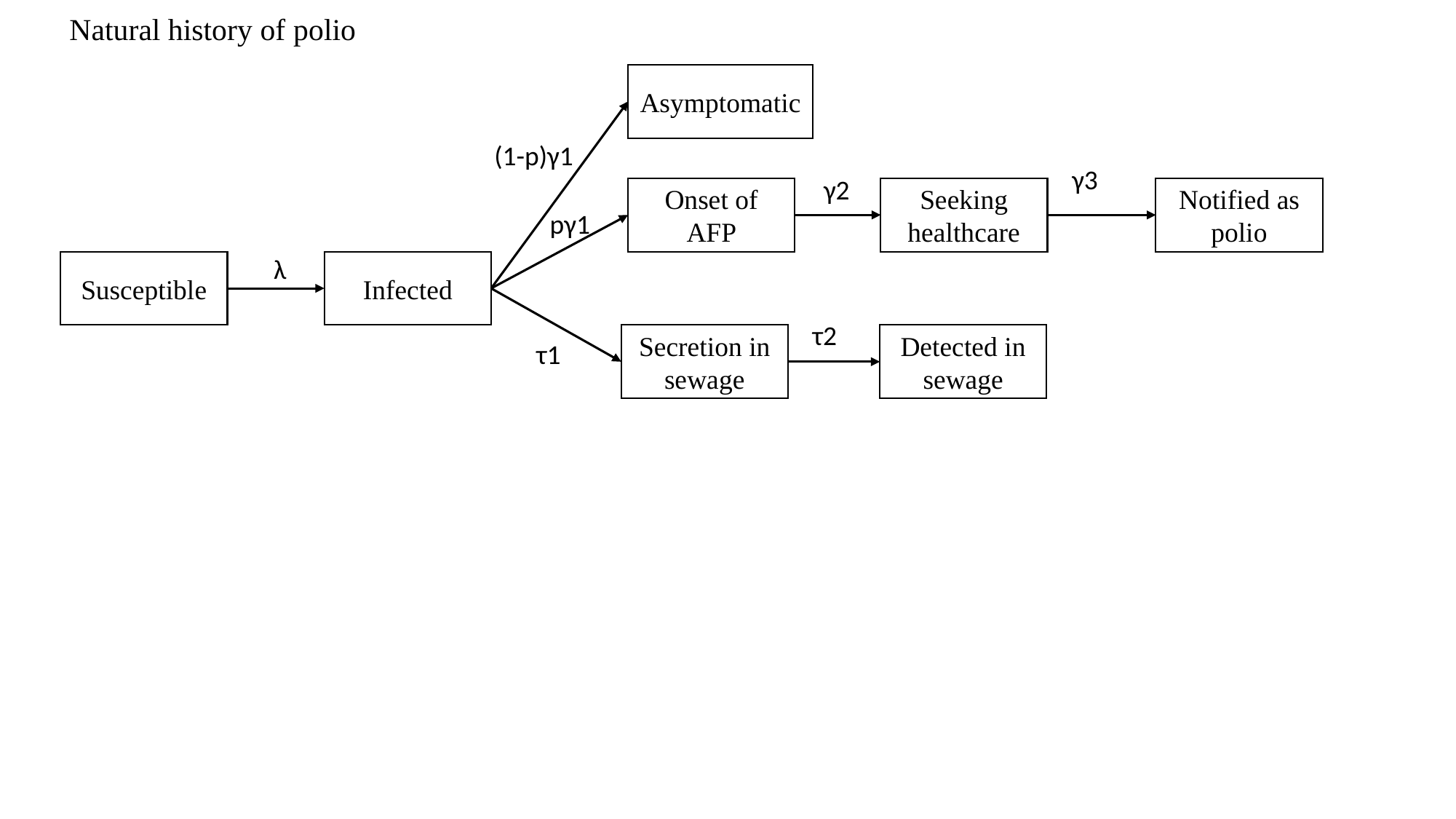

Natural history of polio
Asymptomatic
(1-p)γ1
γ3
γ2
Seeking healthcare
Notified as polio
Onset of AFP
pγ1
λ
Infected
Susceptible
τ2
Detected in sewage
Secretion in sewage
τ1